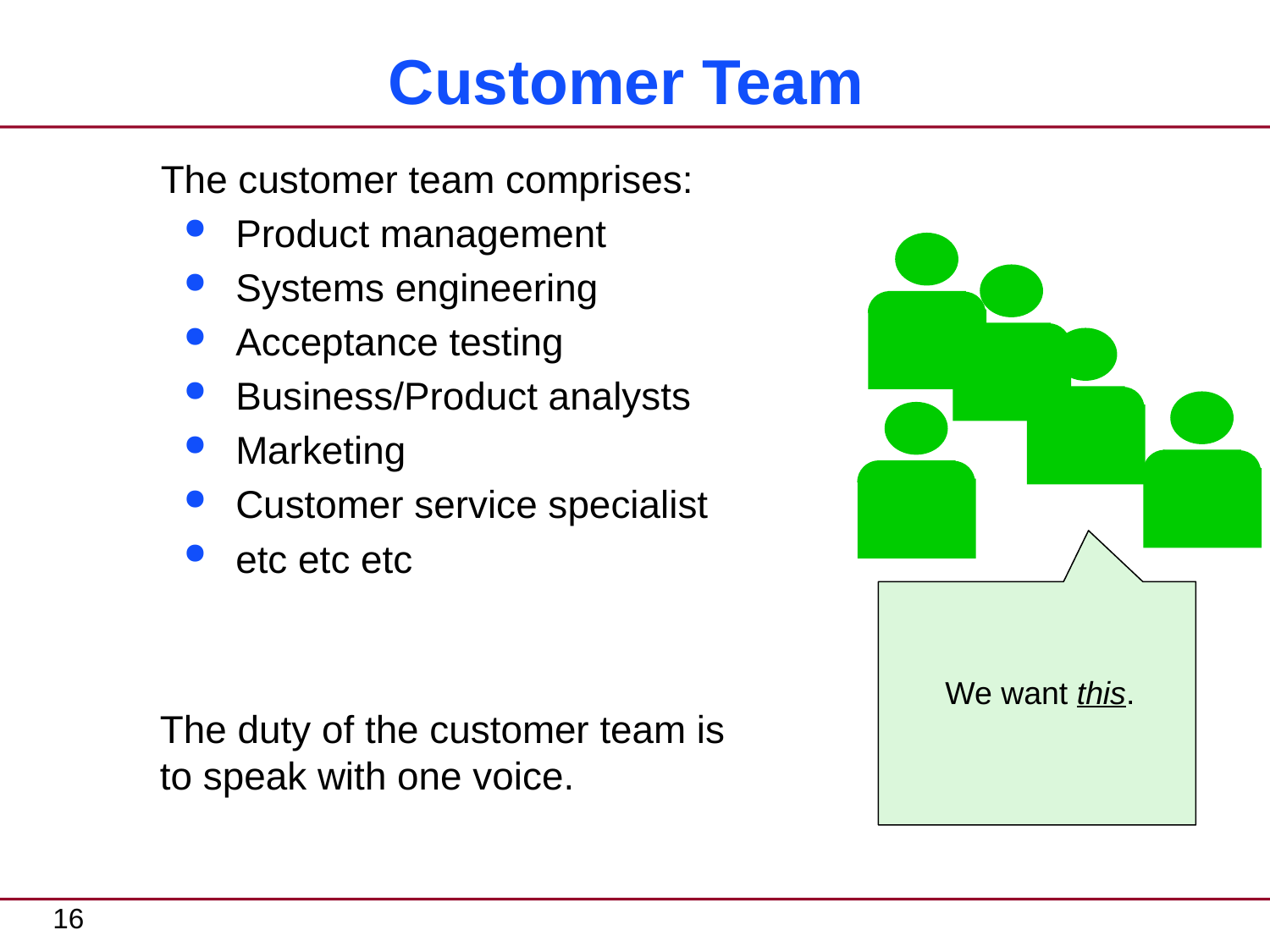

# Customer Team
The customer team comprises:
Product management
Systems engineering
Acceptance testing
Business/Product analysts
Marketing
Customer service specialist
etc etc etc

We want this.
The duty of the customer team is
to speak with one voice.